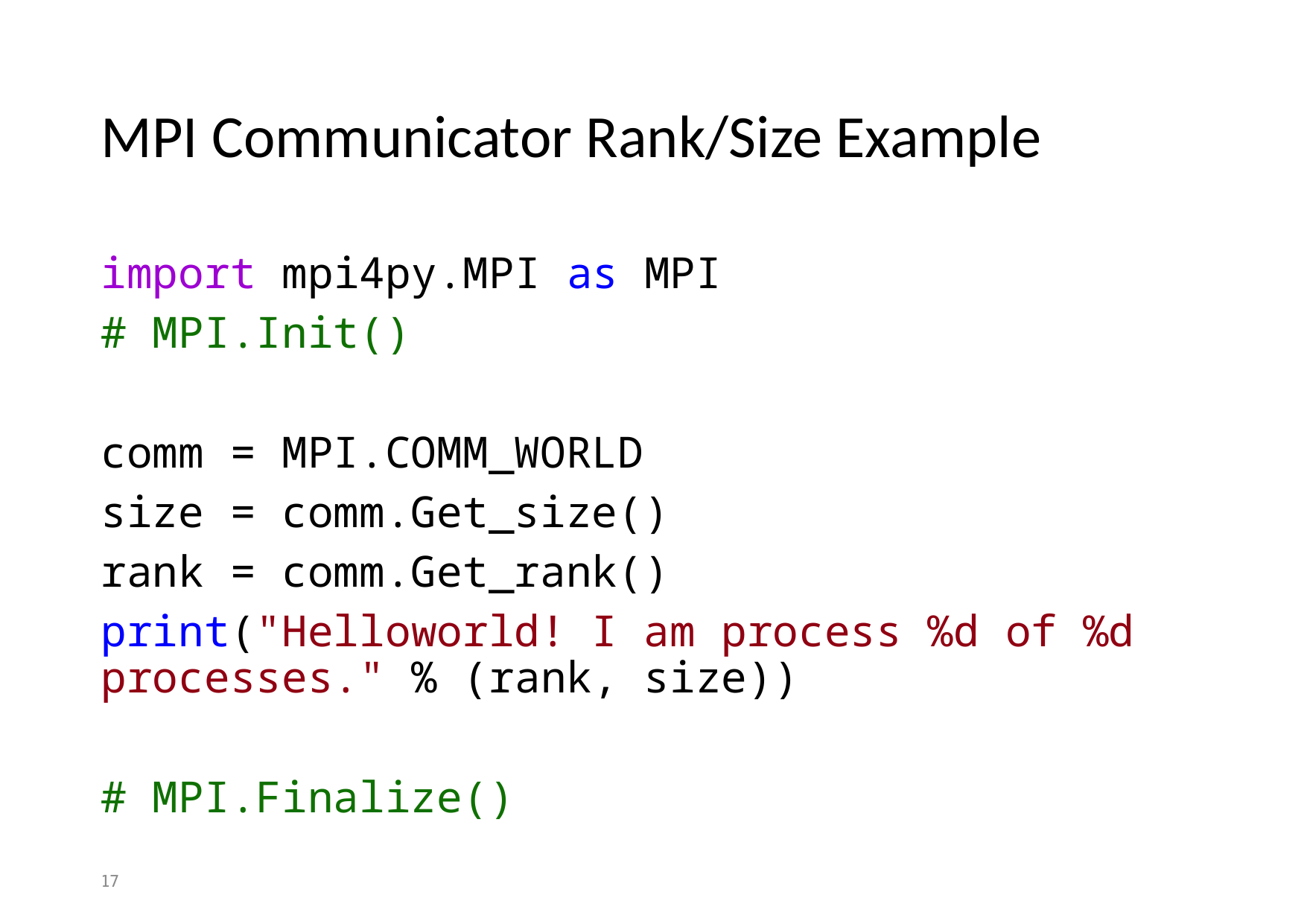

# MPI Communicator Rank/Size Example
import mpi4py.MPI as MPI
# MPI.Init()

comm = MPI.COMM_WORLD
size = comm.Get_size()
rank = comm.Get_rank()
print("Helloworld! I am process %d of %d processes." % (rank, size))

# MPI.Finalize()
17